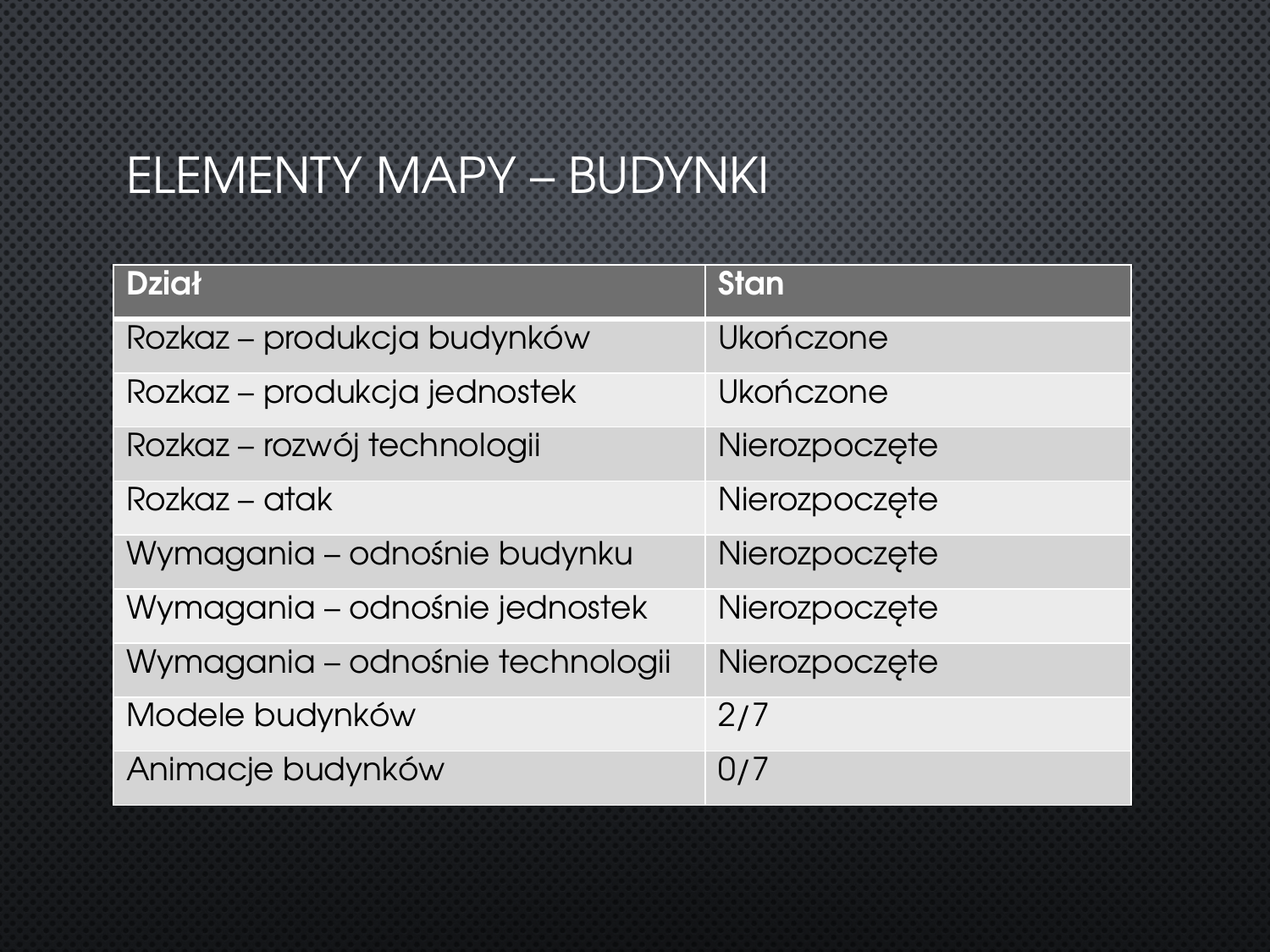

# Elementy Mapy – Budynki
| Dział | Stan |
| --- | --- |
| Rozkaz – produkcja budynków | Ukończone |
| Rozkaz – produkcja jednostek | Ukończone |
| Rozkaz – rozwój technologii | Nierozpoczęte |
| Rozkaz – atak | Nierozpoczęte |
| Wymagania – odnośnie budynku | Nierozpoczęte |
| Wymagania – odnośnie jednostek | Nierozpoczęte |
| Wymagania – odnośnie technologii | Nierozpoczęte |
| Modele budynków | 2/7 |
| Animacje budynków | 0/7 |